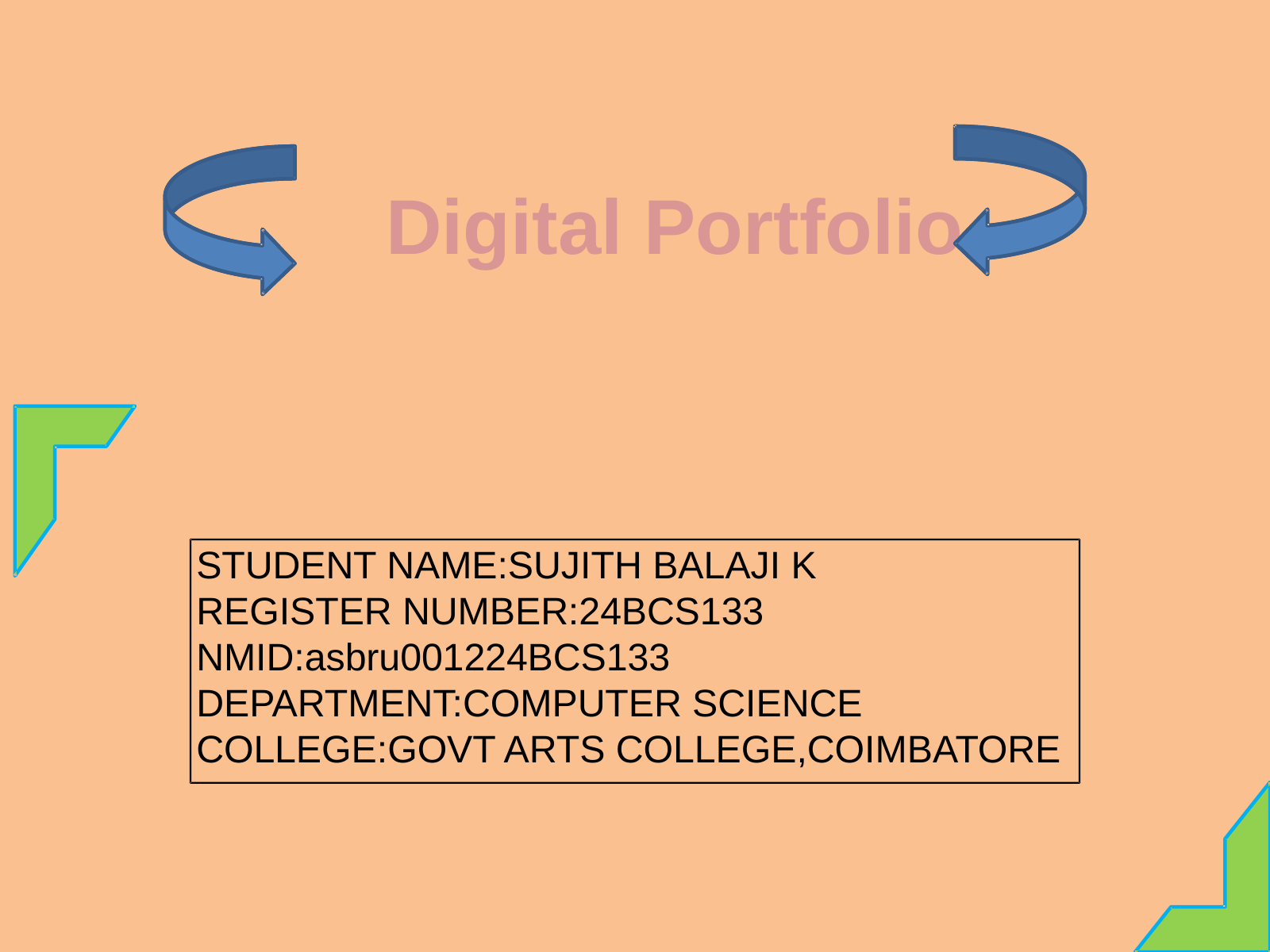

Digital Portfolio

STUDENT NAME:SUJITH BALAJI K
REGISTER NUMBER:24BCS133
NMID:asbru001224BCS133
DEPARTMENT:COMPUTER SCIENCE
COLLEGE:GOVT ARTS COLLEGE,COIMBATORE